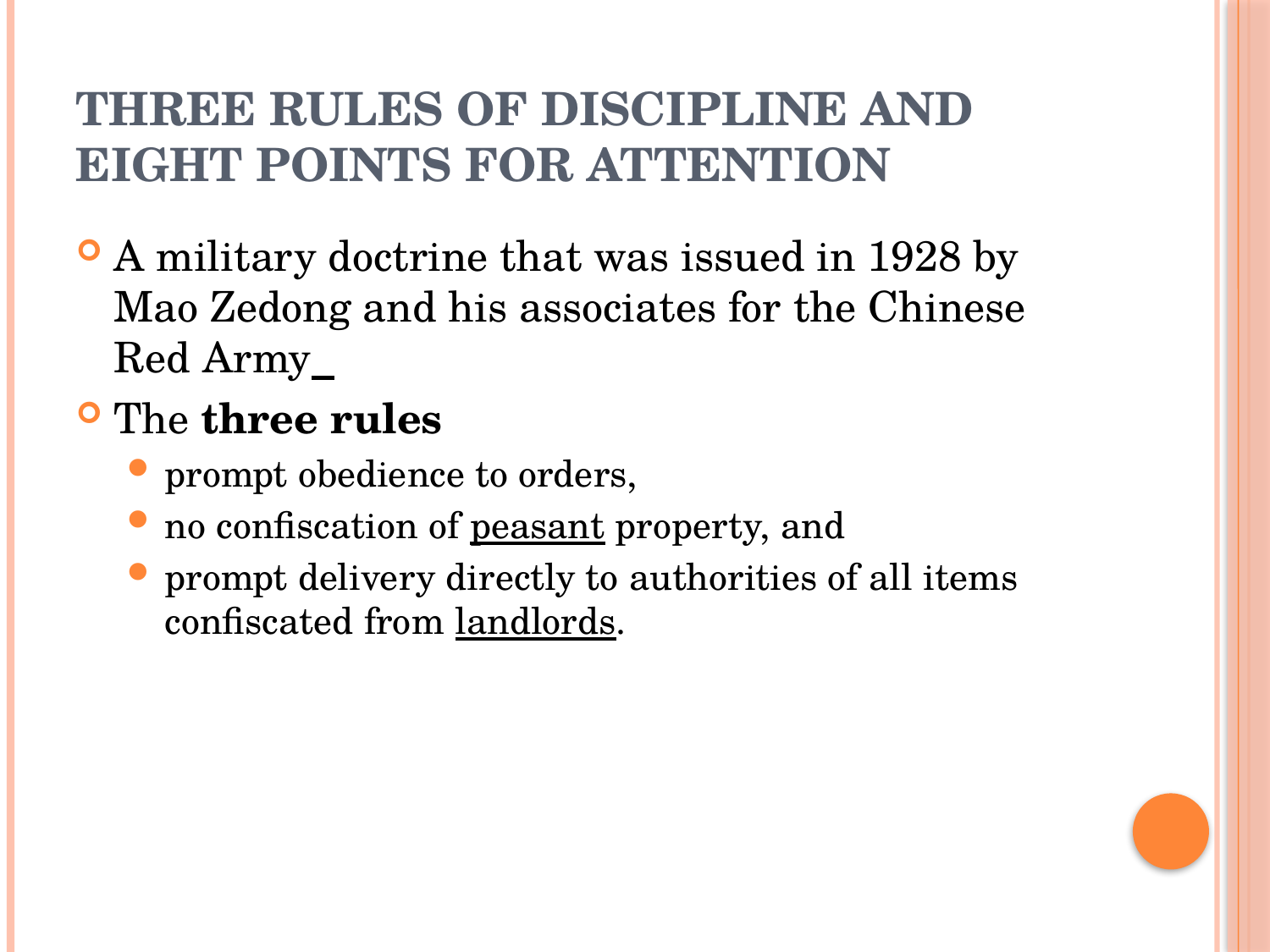

# Three Rules of Discipline and Eight Points for Attention
A military doctrine that was issued in 1928 by Mao Zedong and his associates for the Chinese Red Army
The three rules
prompt obedience to orders,
no confiscation of peasant property, and
prompt delivery directly to authorities of all items confiscated from landlords.